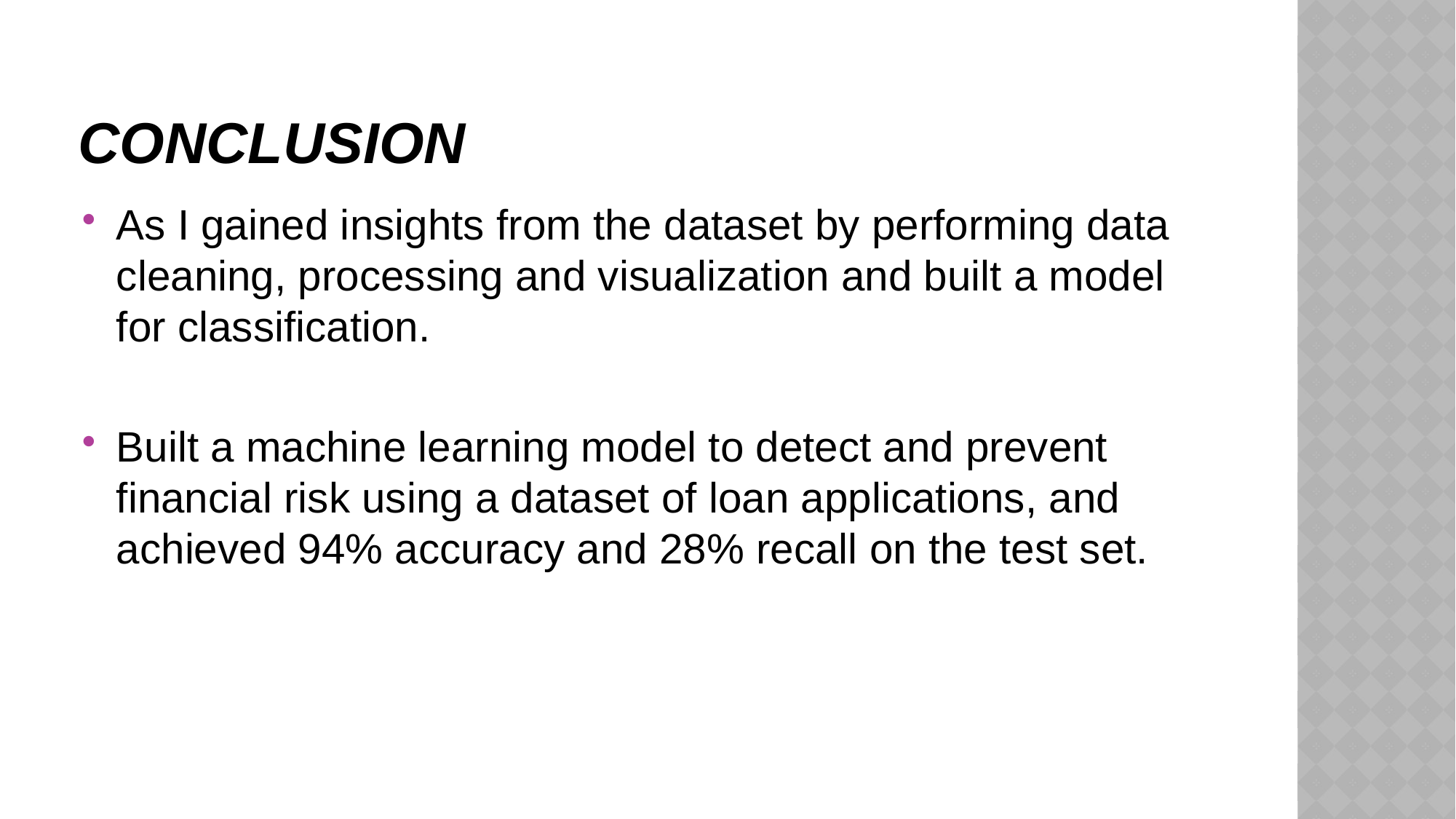

# CONCLUSION
As I gained insights from the dataset by performing data cleaning, processing and visualization and built a model for classification.

Built a machine learning model to detect and prevent financial risk using a dataset of loan applications, and achieved 94% accuracy and 28% recall on the test set.